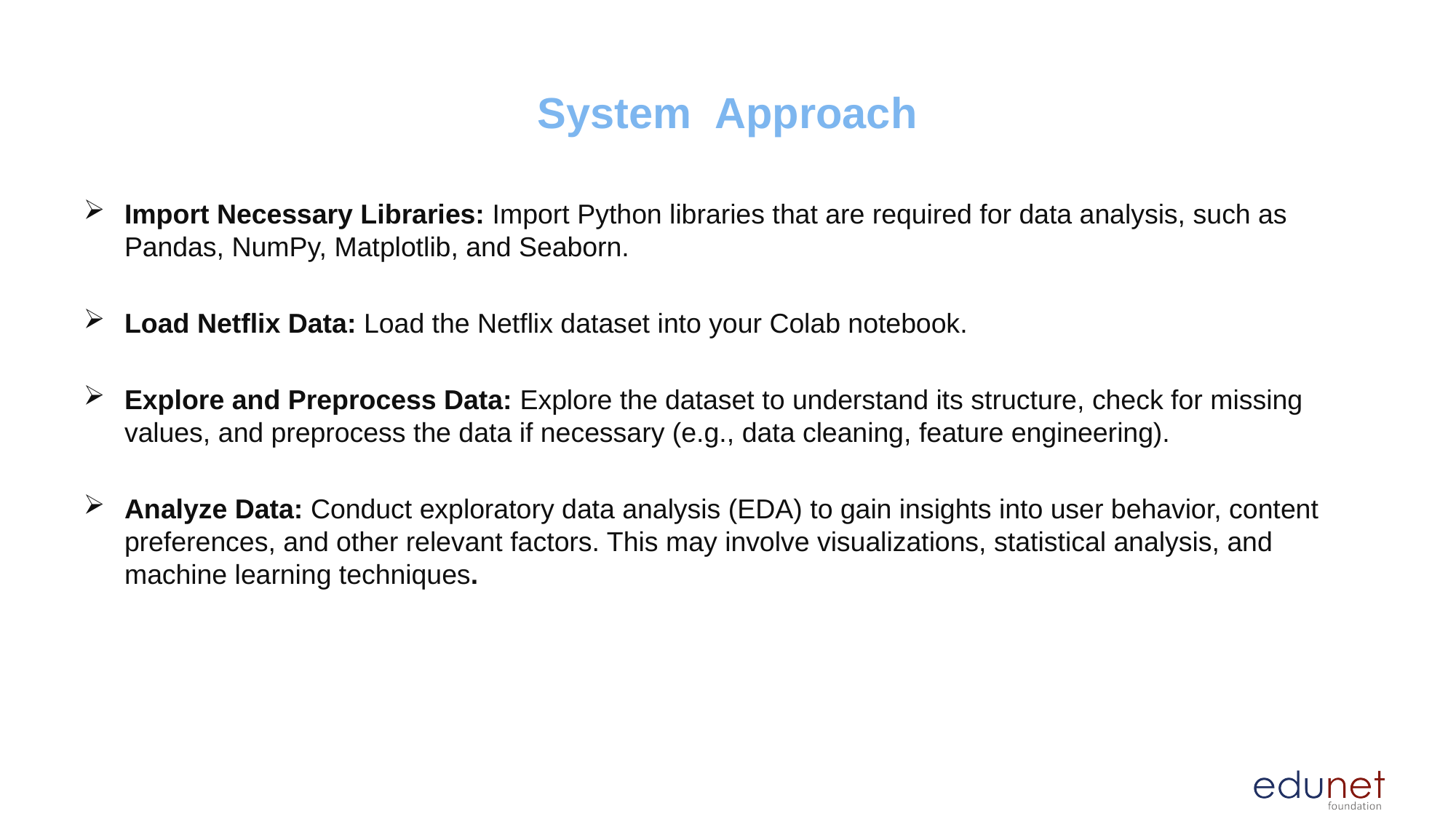

# System  Approach
Import Necessary Libraries: Import Python libraries that are required for data analysis, such as Pandas, NumPy, Matplotlib, and Seaborn.

Load Netflix Data: Load the Netflix dataset into your Colab notebook.

Explore and Preprocess Data: Explore the dataset to understand its structure, check for missing values, and preprocess the data if necessary (e.g., data cleaning, feature engineering).

Analyze Data: Conduct exploratory data analysis (EDA) to gain insights into user behavior, content preferences, and other relevant factors. This may involve visualizations, statistical analysis, and machine learning techniques.